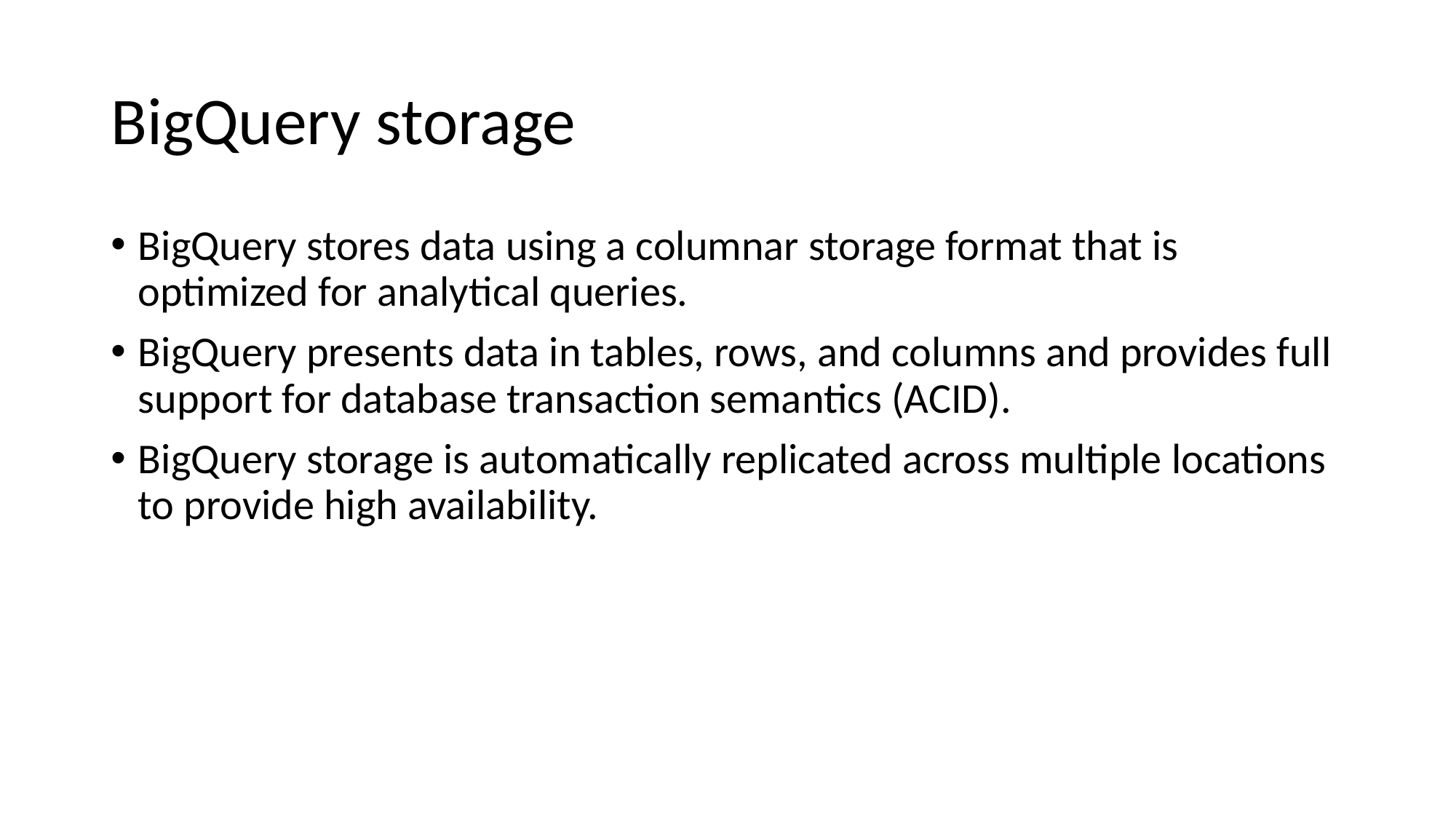

# BigQuery storage
BigQuery stores data using a columnar storage format that is optimized for analytical queries.
BigQuery presents data in tables, rows, and columns and provides full support for database transaction semantics (ACID).
BigQuery storage is automatically replicated across multiple locations to provide high availability.